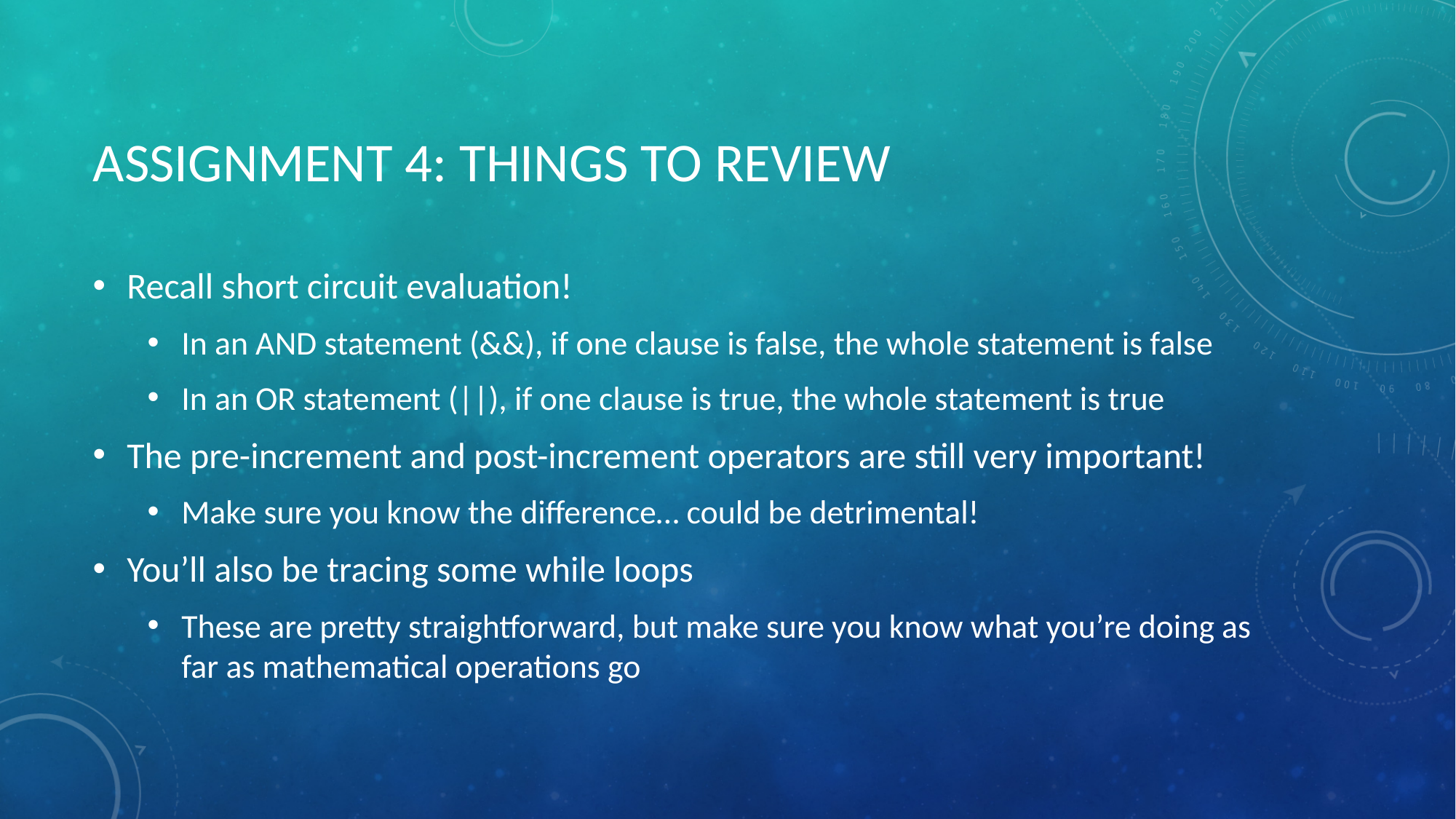

# Assignment 4: things to review
Recall short circuit evaluation!
In an AND statement (&&), if one clause is false, the whole statement is false
In an OR statement (||), if one clause is true, the whole statement is true
The pre-increment and post-increment operators are still very important!
Make sure you know the difference… could be detrimental!
You’ll also be tracing some while loops
These are pretty straightforward, but make sure you know what you’re doing as far as mathematical operations go